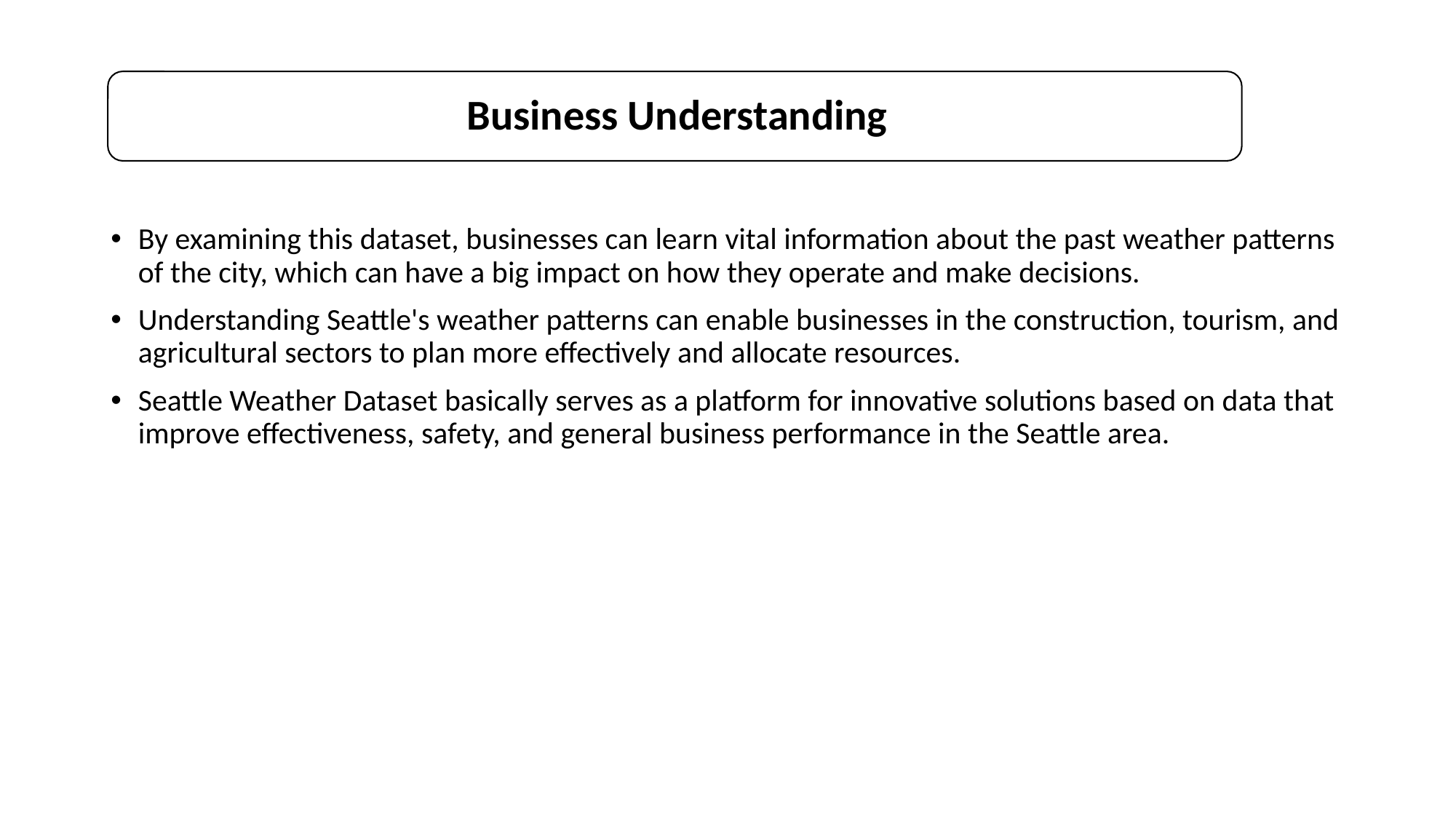

Business Understanding
By examining this dataset, businesses can learn vital information about the past weather patterns of the city, which can have a big impact on how they operate and make decisions.
Understanding Seattle's weather patterns can enable businesses in the construction, tourism, and agricultural sectors to plan more effectively and allocate resources.
Seattle Weather Dataset basically serves as a platform for innovative solutions based on data that improve effectiveness, safety, and general business performance in the Seattle area.